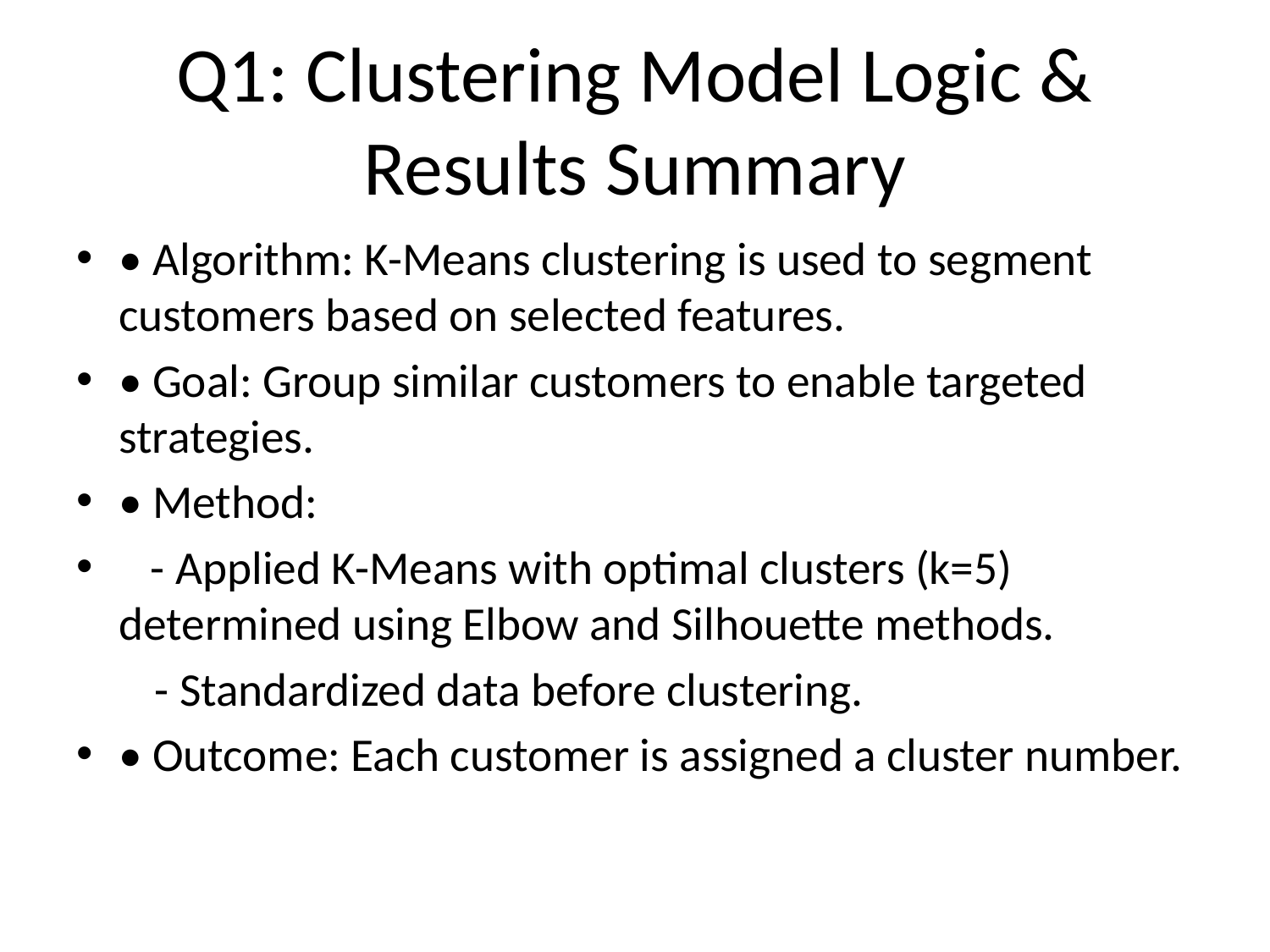

# Q1: Clustering Model Logic & Results Summary
• Algorithm: K-Means clustering is used to segment customers based on selected features.
• Goal: Group similar customers to enable targeted strategies.
• Method:
   - Applied K-Means with optimal clusters (k=5) determined using Elbow and Silhouette methods.
    - Standardized data before clustering.
• Outcome: Each customer is assigned a cluster number.